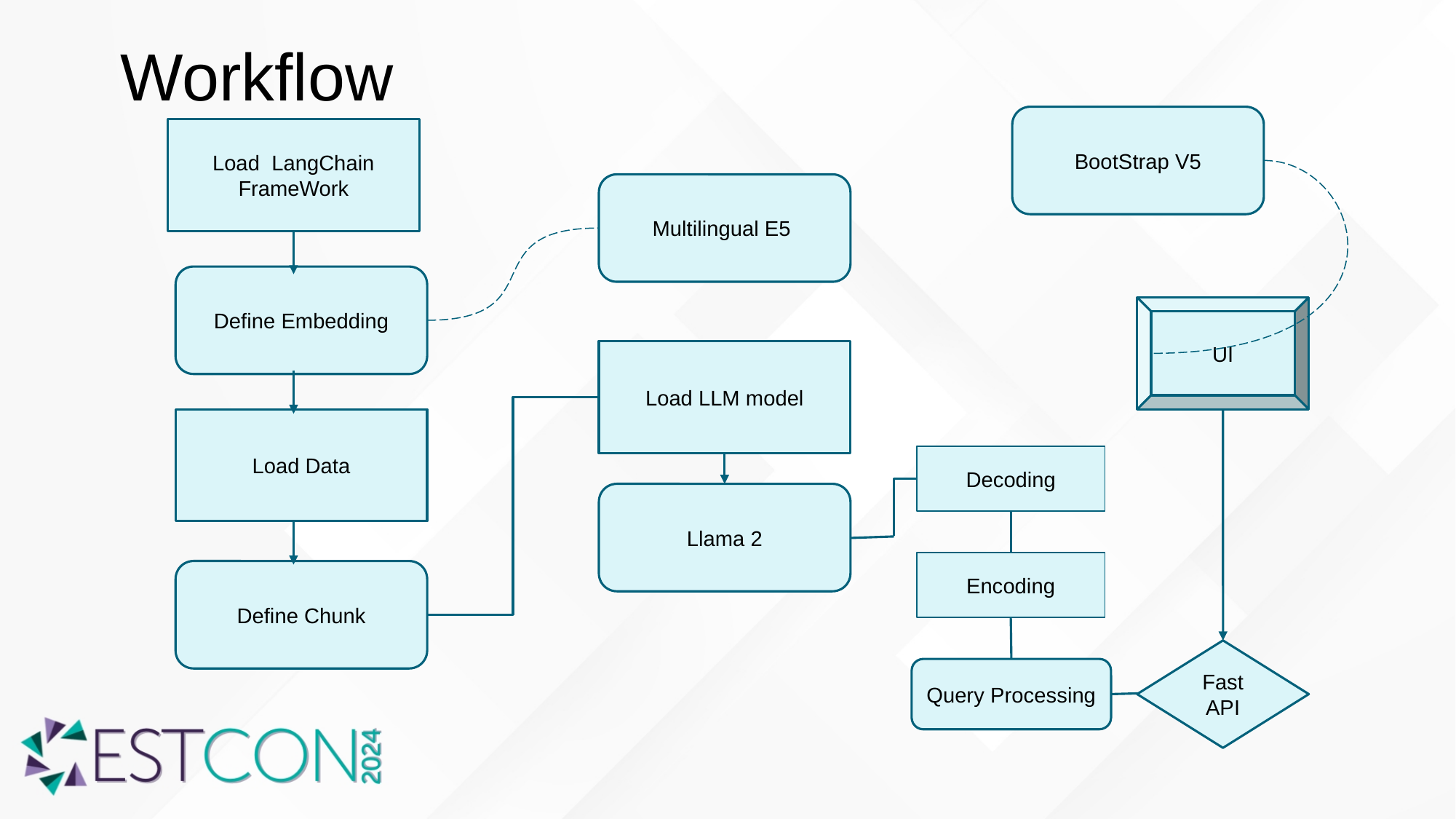

# Workflow

BootStrap V5
Load  LangChain
FrameWork
Multilingual E5
Define Embedding
UI
Load LLM model
Load Data
Decoding
Llama 2
Encoding
Define Chunk
Fast API
Query Processing